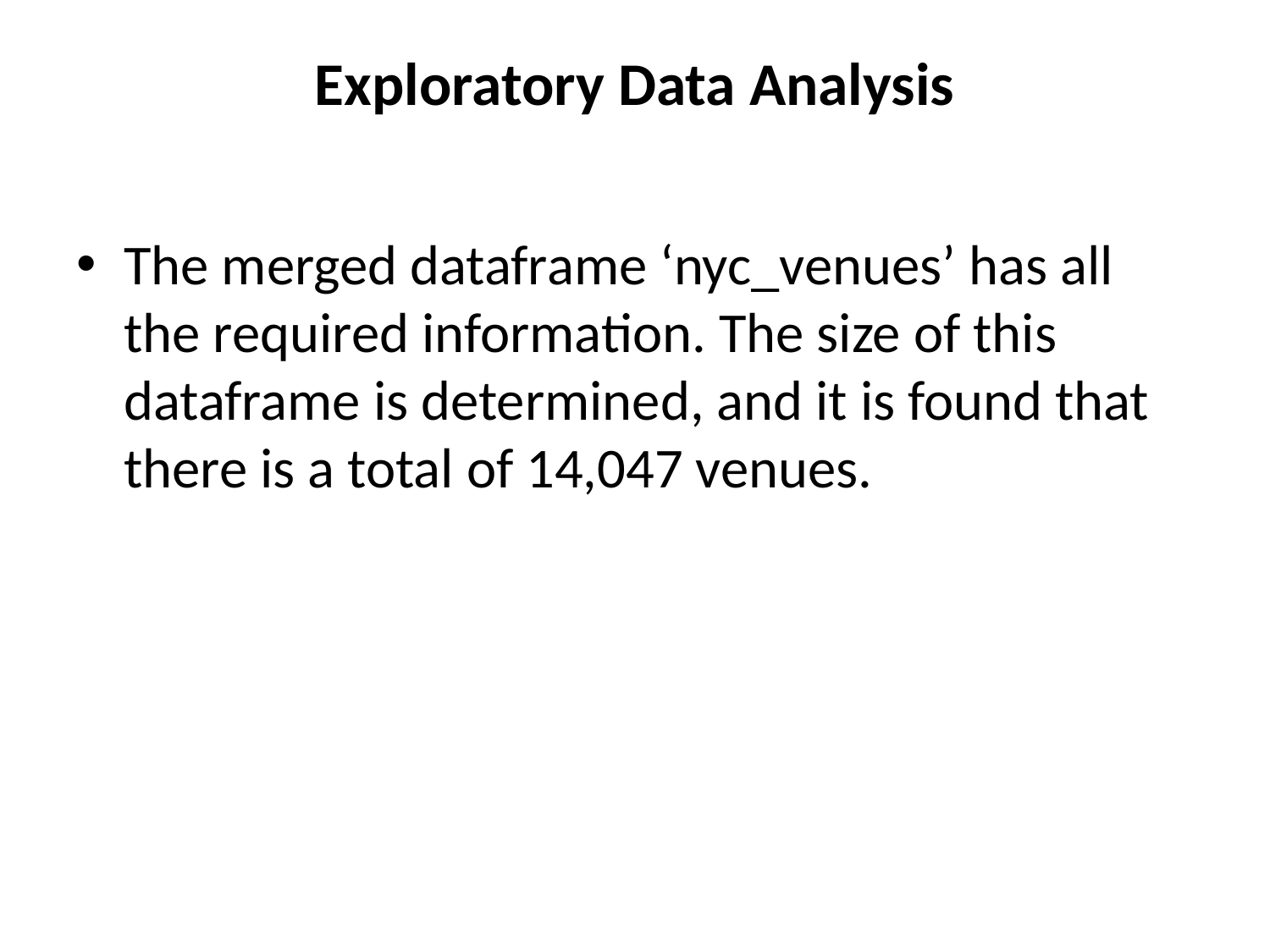

# Exploratory Data Analysis
The merged dataframe ‘nyc_venues’ has all the required information. The size of this dataframe is determined, and it is found that there is a total of 14,047 venues.